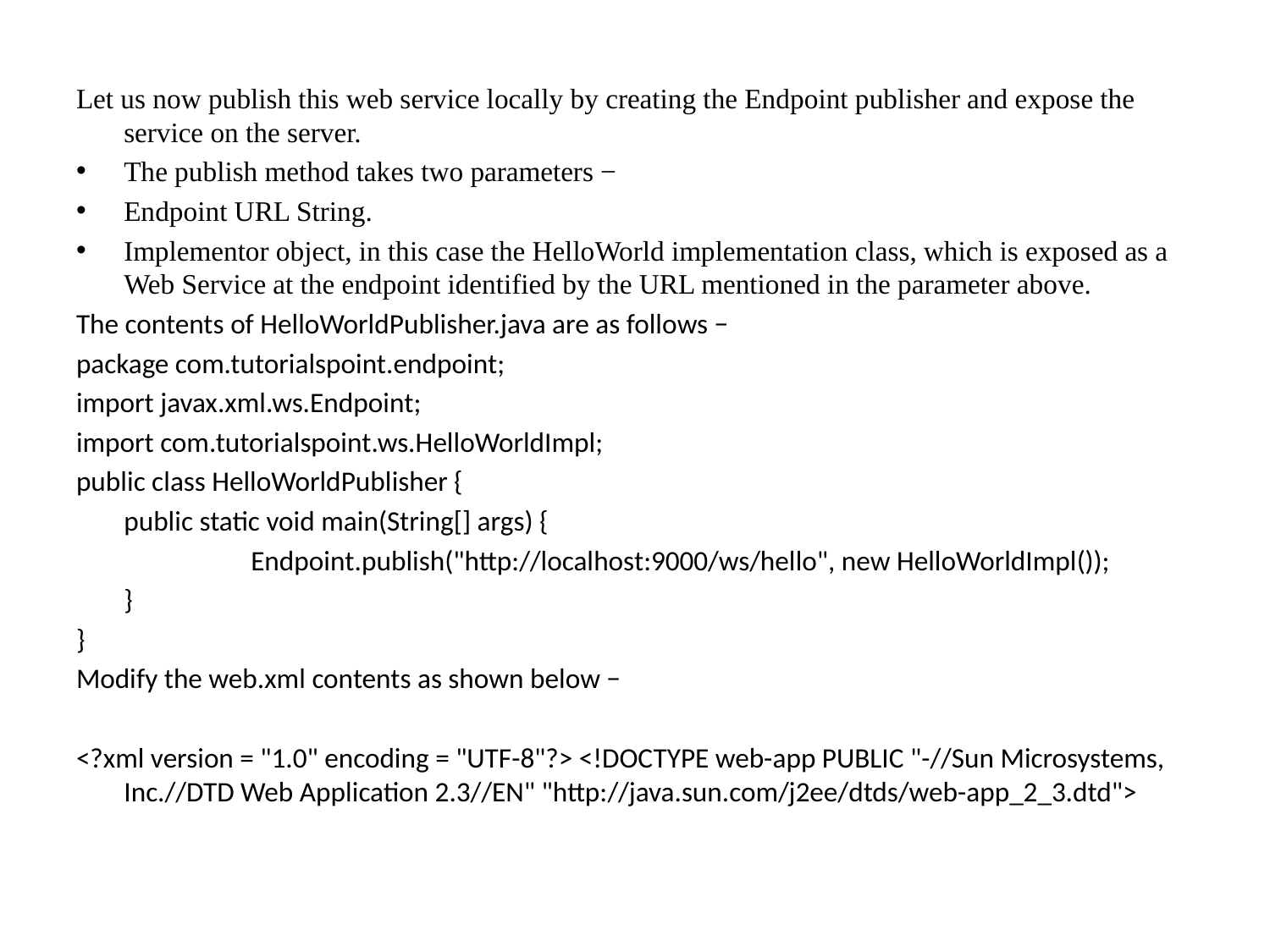

Let us now publish this web service locally by creating the Endpoint publisher and expose the service on the server.
The publish method takes two parameters −
Endpoint URL String.
Implementor object, in this case the HelloWorld implementation class, which is exposed as a Web Service at the endpoint identified by the URL mentioned in the parameter above.
The contents of HelloWorldPublisher.java are as follows −
package com.tutorialspoint.endpoint;
import javax.xml.ws.Endpoint;
import com.tutorialspoint.ws.HelloWorldImpl;
public class HelloWorldPublisher {
	public static void main(String[] args) {
		Endpoint.publish("http://localhost:9000/ws/hello", new HelloWorldImpl());
	}
}
Modify the web.xml contents as shown below −

<?xml version = "1.0" encoding = "UTF-8"?> <!DOCTYPE web-app PUBLIC "-//Sun Microsystems, Inc.//DTD Web Application 2.3//EN" "http://java.sun.com/j2ee/dtds/web-app_2_3.dtd">